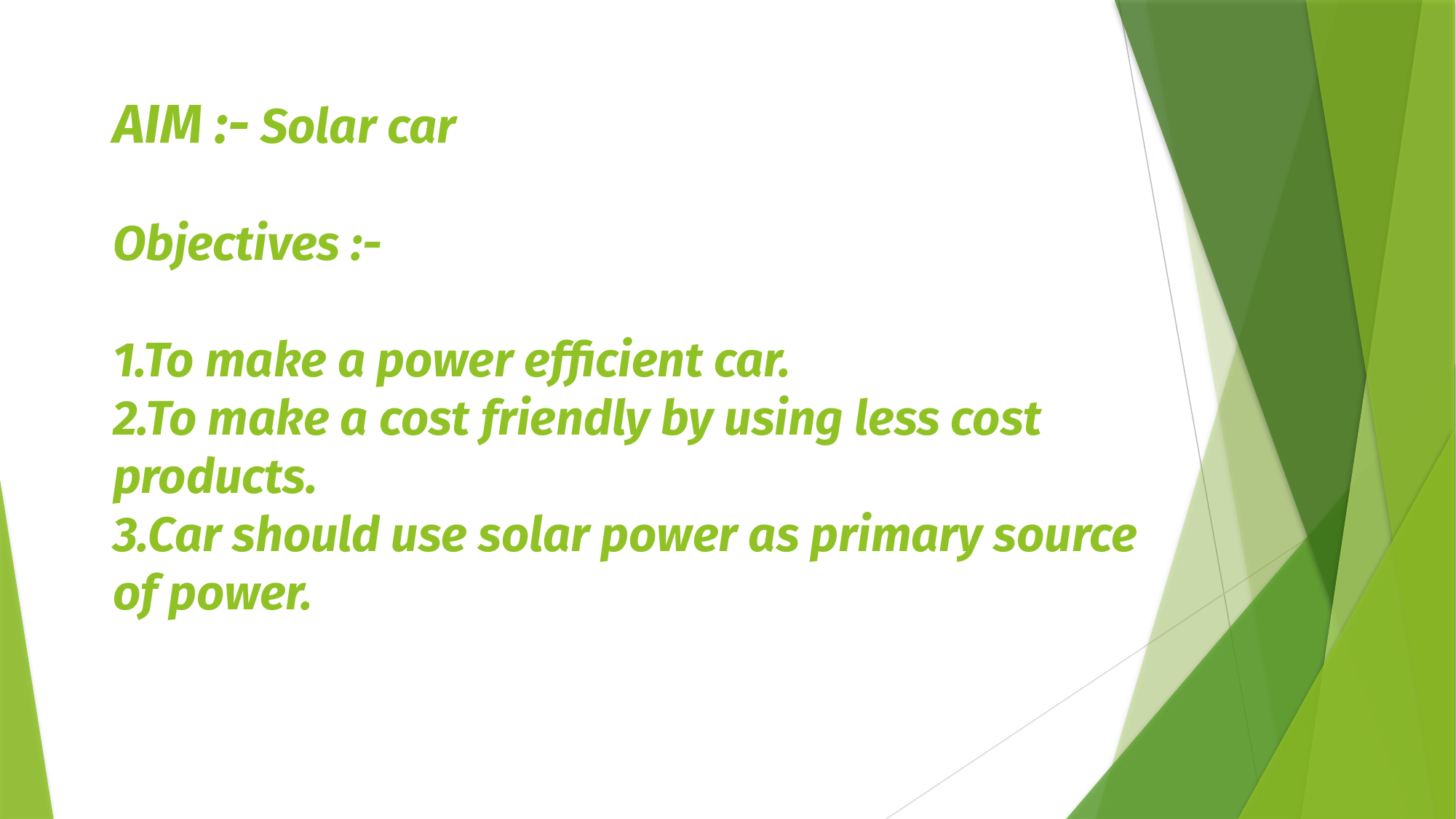

AIM :- Solar car

Objectives :-

1.To make a power efficient car.
2.To make a cost friendly by using less cost products.
3.Car should use solar power as primary source of power.